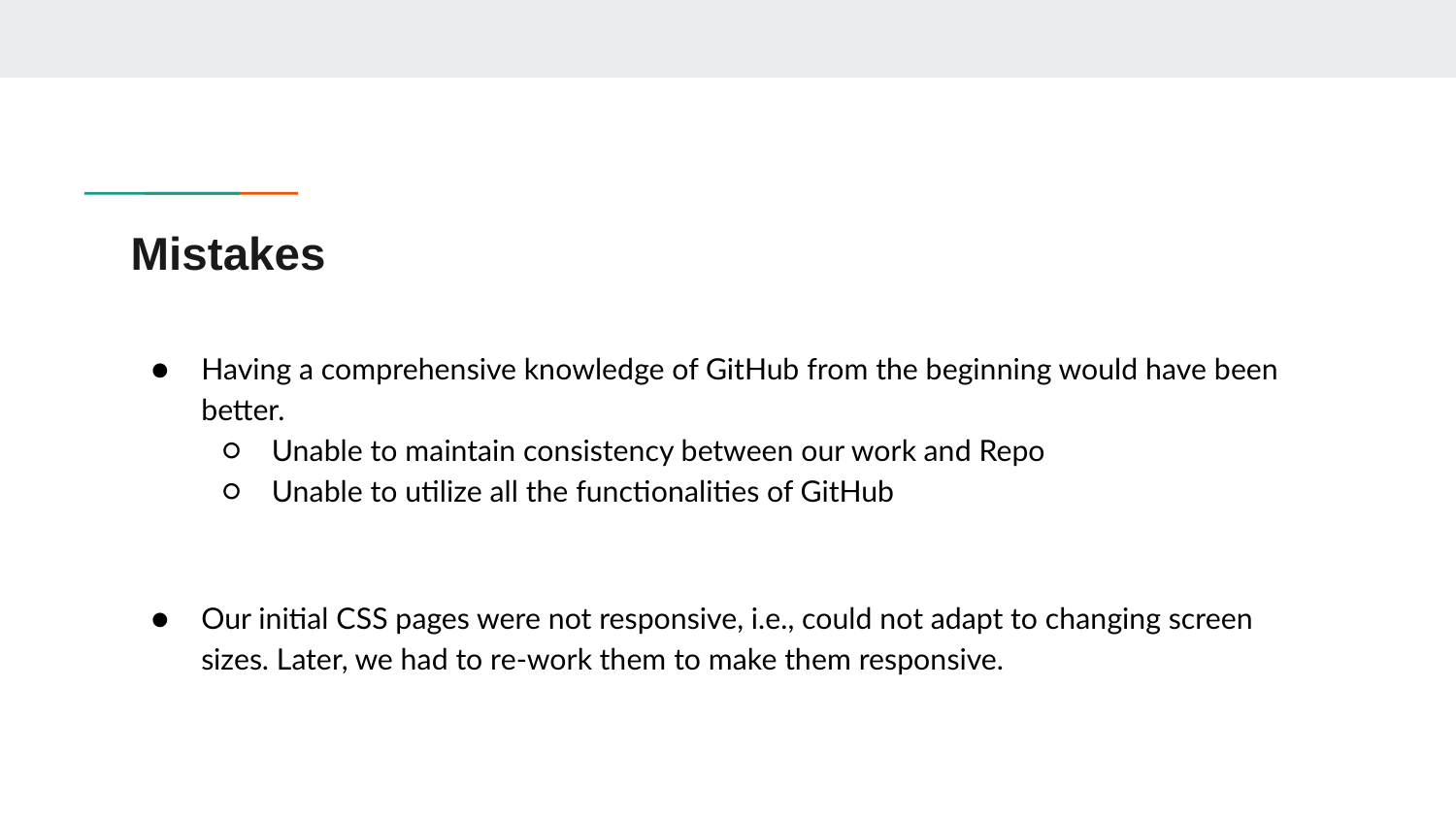

# Mistakes
Having a comprehensive knowledge of GitHub from the beginning would have been better.
Unable to maintain consistency between our work and Repo
Unable to utilize all the functionalities of GitHub

Our initial CSS pages were not responsive, i.e., could not adapt to changing screen sizes. Later, we had to re-work them to make them responsive.